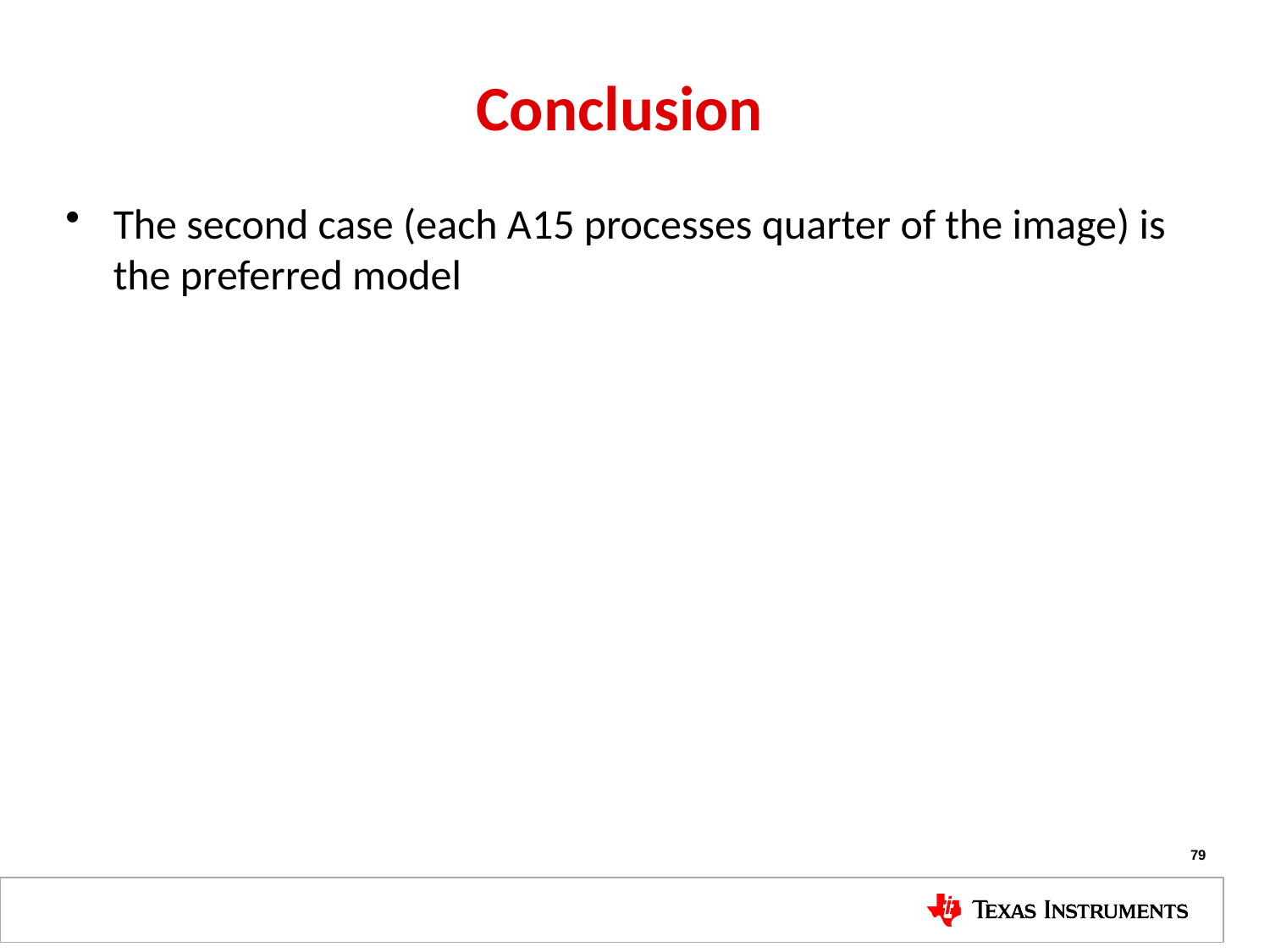

# Conclusion
The second case (each A15 processes quarter of the image) is the preferred model
79